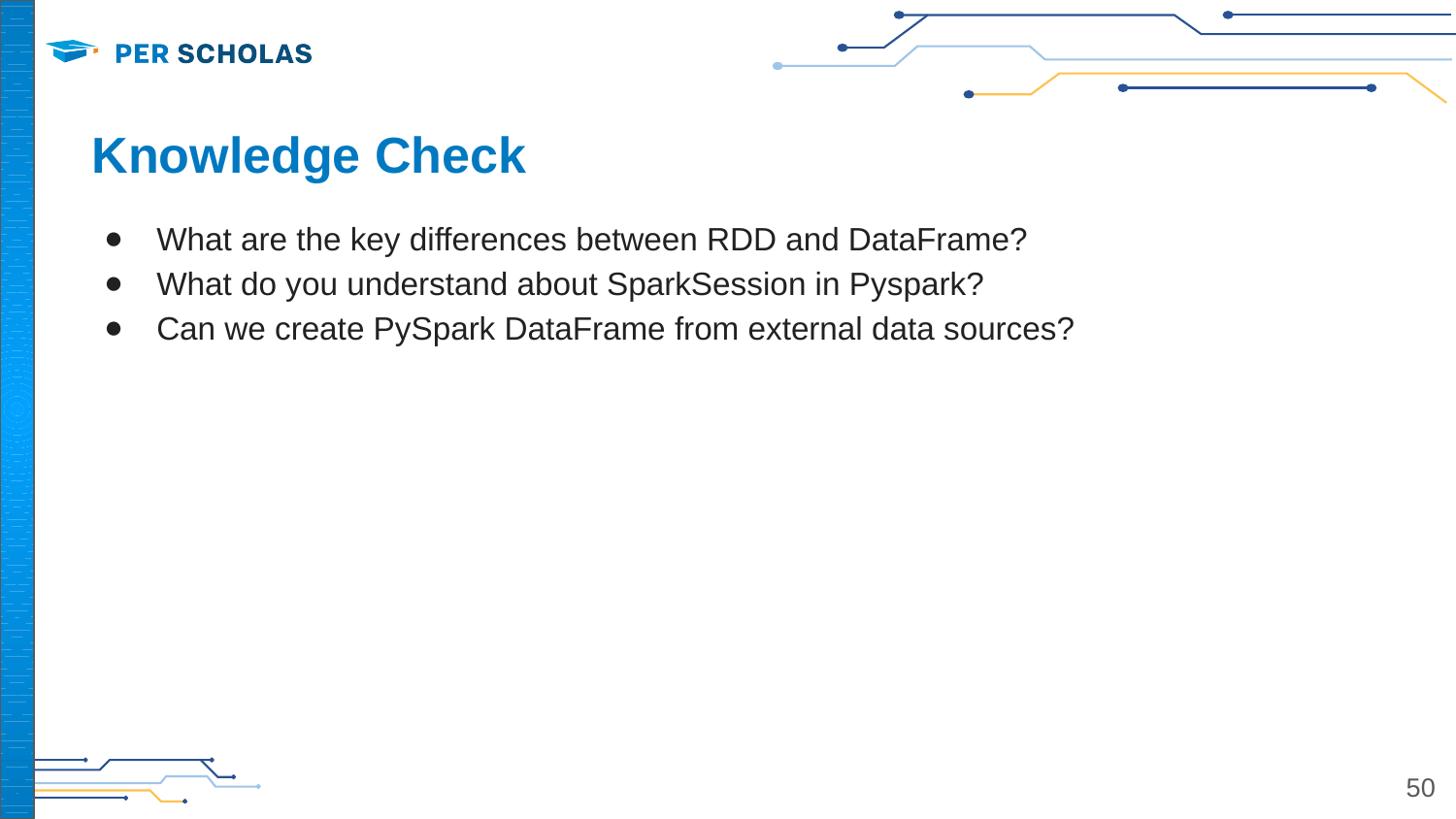

# Knowledge Check
What are the key differences between RDD and DataFrame?
What do you understand about SparkSession in Pyspark?
Can we create PySpark DataFrame from external data sources?

50